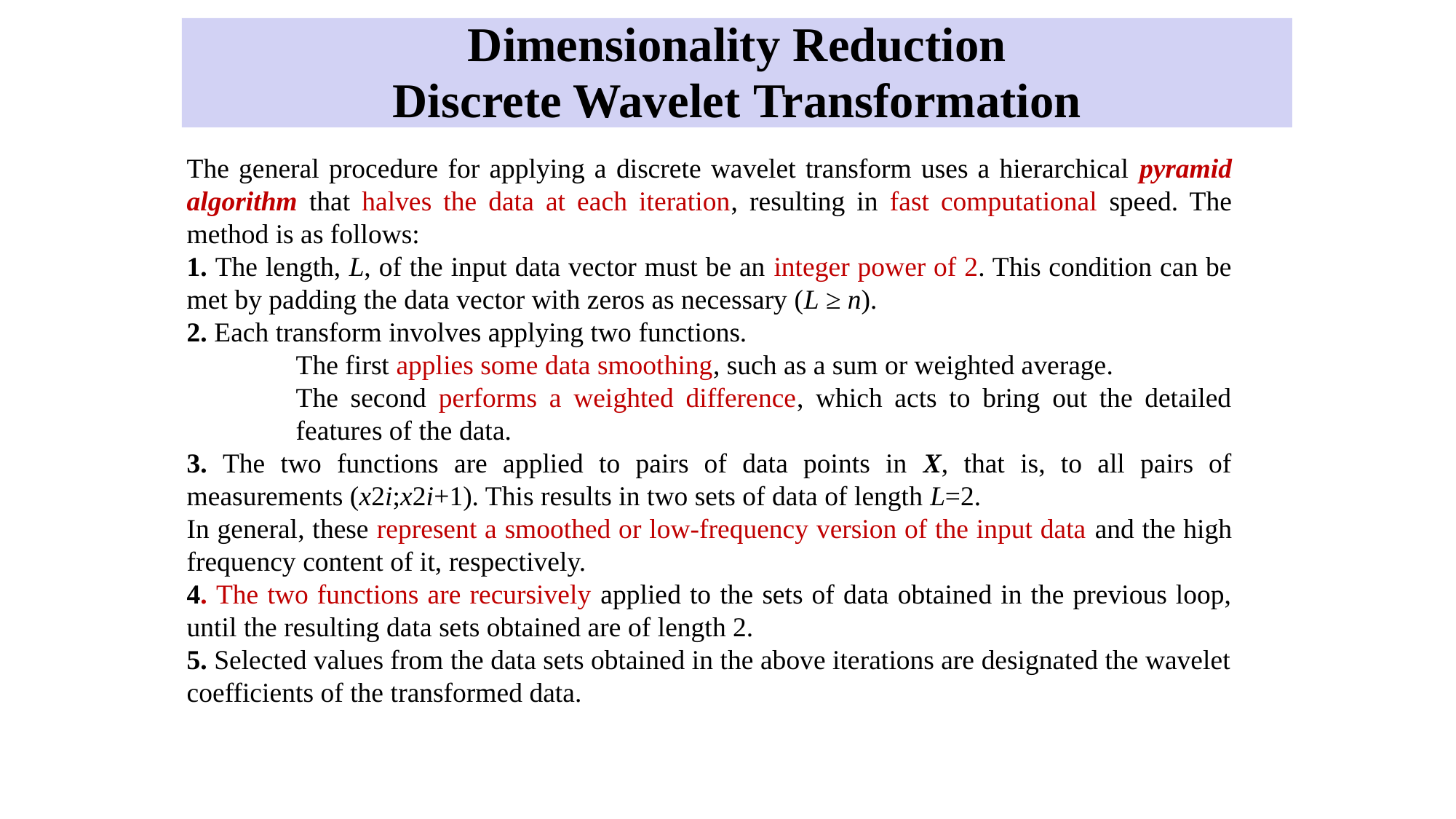

Dimensionality Reduction
Discrete Wavelet Transformation
The general procedure for applying a discrete wavelet transform uses a hierarchical pyramid algorithm that halves the data at each iteration, resulting in fast computational speed. The method is as follows:
1. The length, L, of the input data vector must be an integer power of 2. This condition can be met by padding the data vector with zeros as necessary (L ≥ n).
2. Each transform involves applying two functions.
	The first applies some data smoothing, such as a sum or weighted average.
	The second performs a weighted difference, which acts to bring out the detailed 	features of the data.
3. The two functions are applied to pairs of data points in X, that is, to all pairs of measurements (x2i;x2i+1). This results in two sets of data of length L=2.
In general, these represent a smoothed or low-frequency version of the input data and the high frequency content of it, respectively.
4. The two functions are recursively applied to the sets of data obtained in the previous loop, until the resulting data sets obtained are of length 2.
5. Selected values from the data sets obtained in the above iterations are designated the wavelet coefficients of the transformed data.